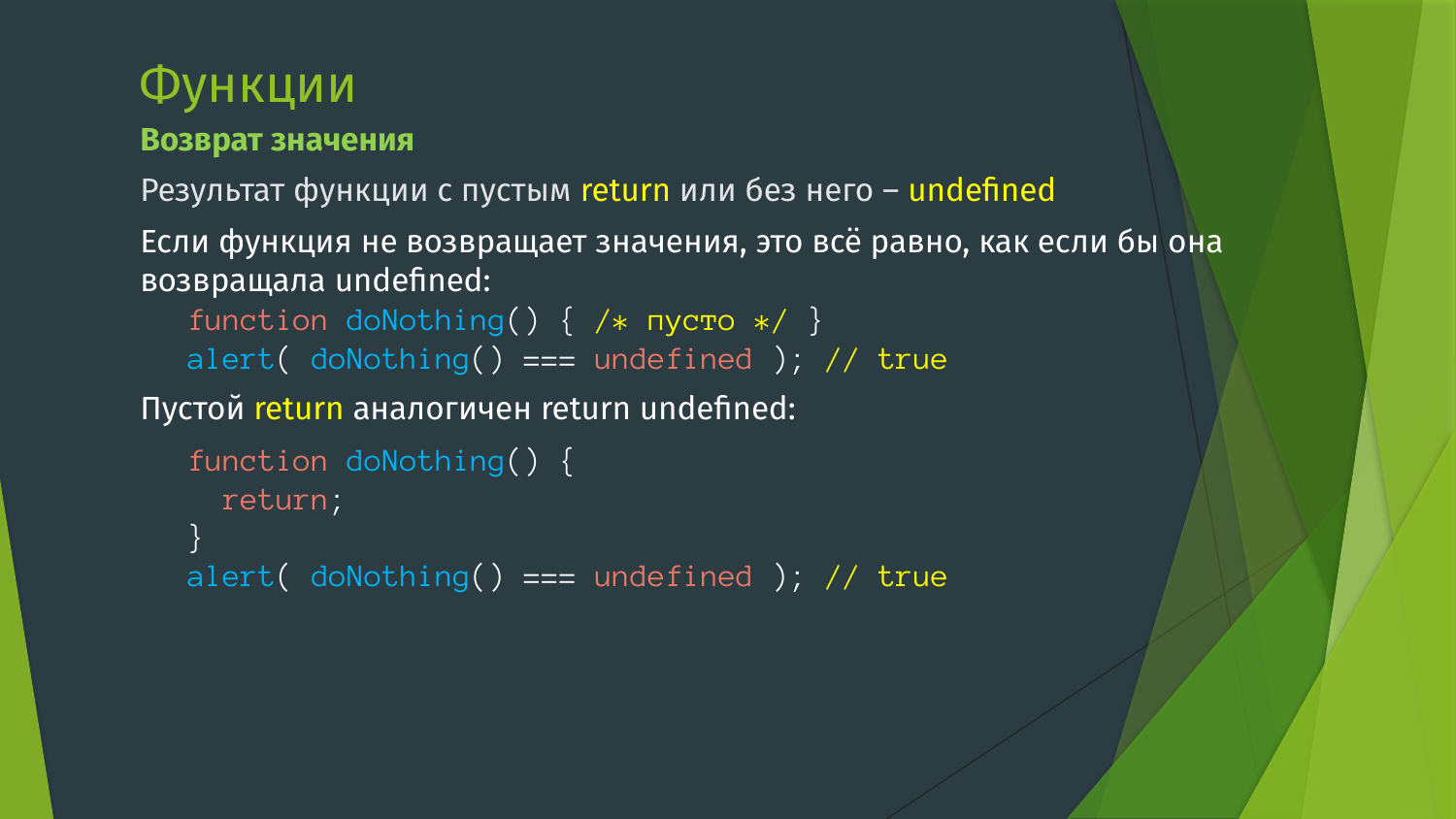

# Функции
Возврат значения
Результат функции с пустым return или без него – undefined
Если функция не возвращает значения, это всё равно, как если бы она возвращала undefined:
function doNothing() { /* пусто */ }
alert( doNothing() === undefined ); // true
Пустой return аналогичен return undefined:
function doNothing() {
  return;
}
alert( doNothing() === undefined ); // true